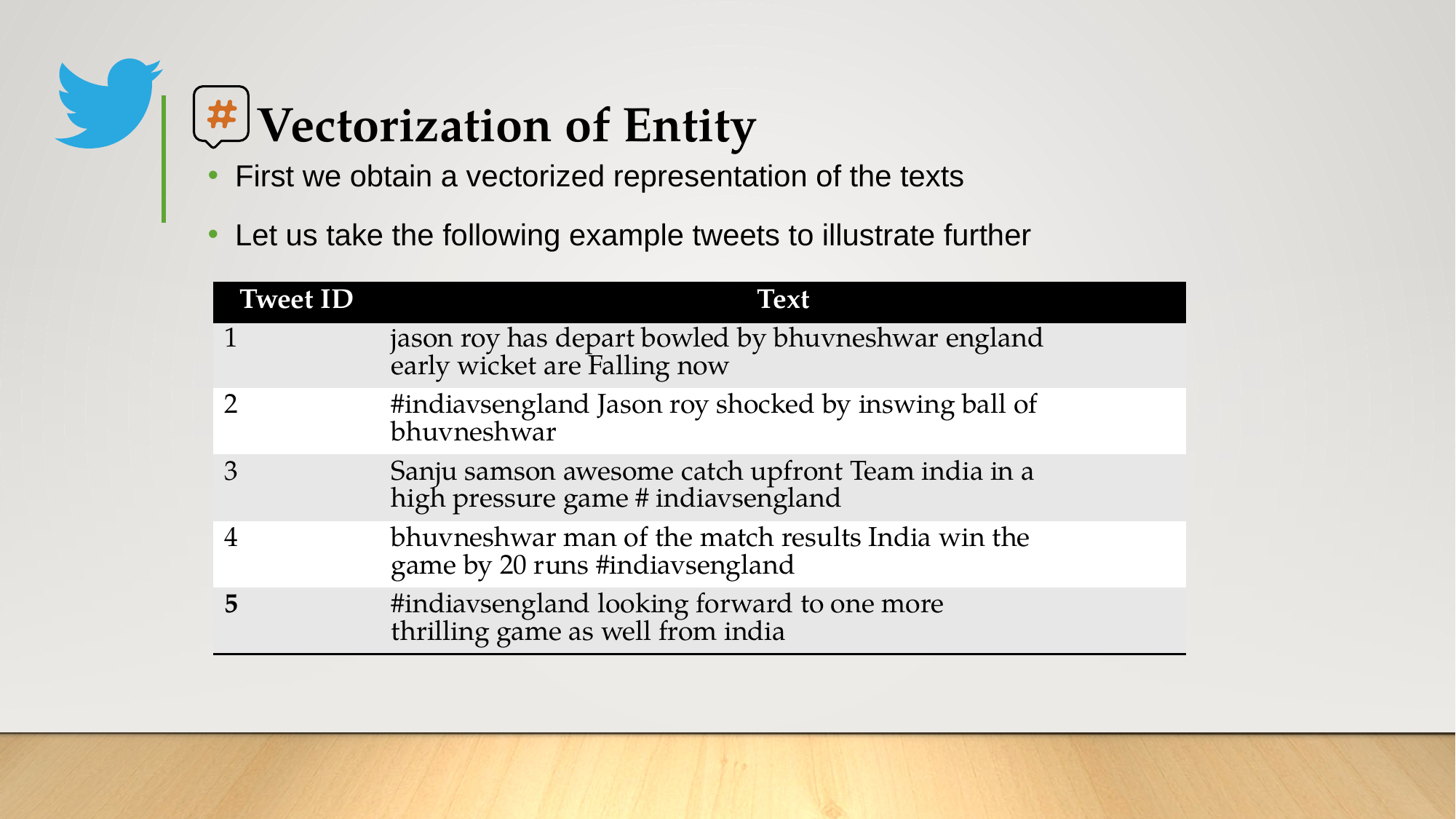

# Vectorization of Entity

First we obtain a vectorized representation of the texts
Let us take the following example tweets to illustrate further
| Tweet ID | Text |
| --- | --- |
| 1 | jason roy has depart bowled by bhuvneshwar england early wicket are Falling now |
| 2 | #indiavsengland Jason roy shocked by inswing ball of bhuvneshwar |
| 3 | Sanju samson awesome catch upfront Team india in a high pressure game # indiavsengland |
| 4 | bhuvneshwar man of the match results India win the game by 20 runs #indiavsengland |
| 5 | #indiavsengland looking forward to one more thrilling game as well from india |